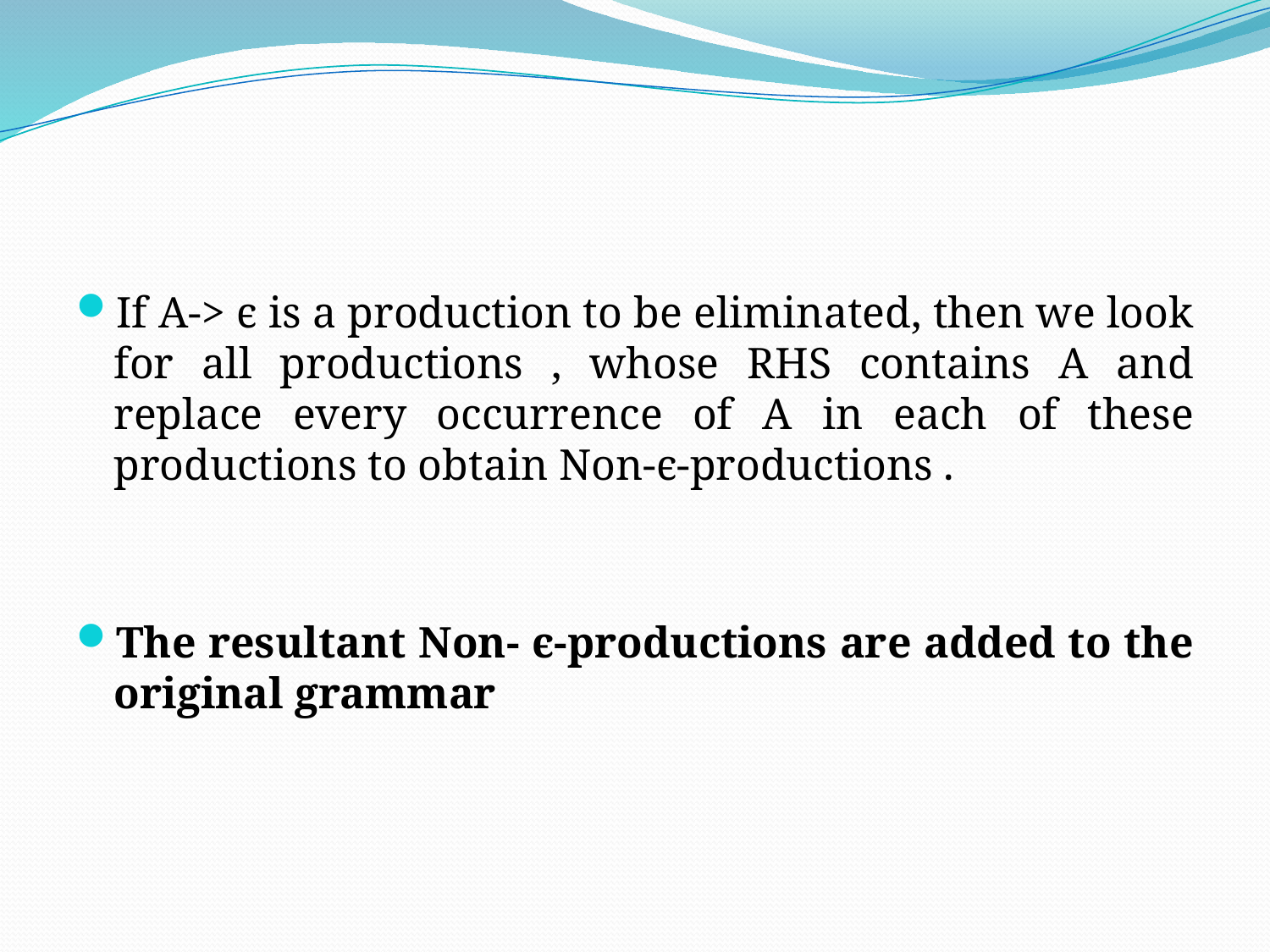

#
If A-> ϵ is a production to be eliminated, then we look for all productions , whose RHS contains A and replace every occurrence of A in each of these productions to obtain Non-ϵ-productions .

The resultant Non- ϵ-productions are added to the original grammar